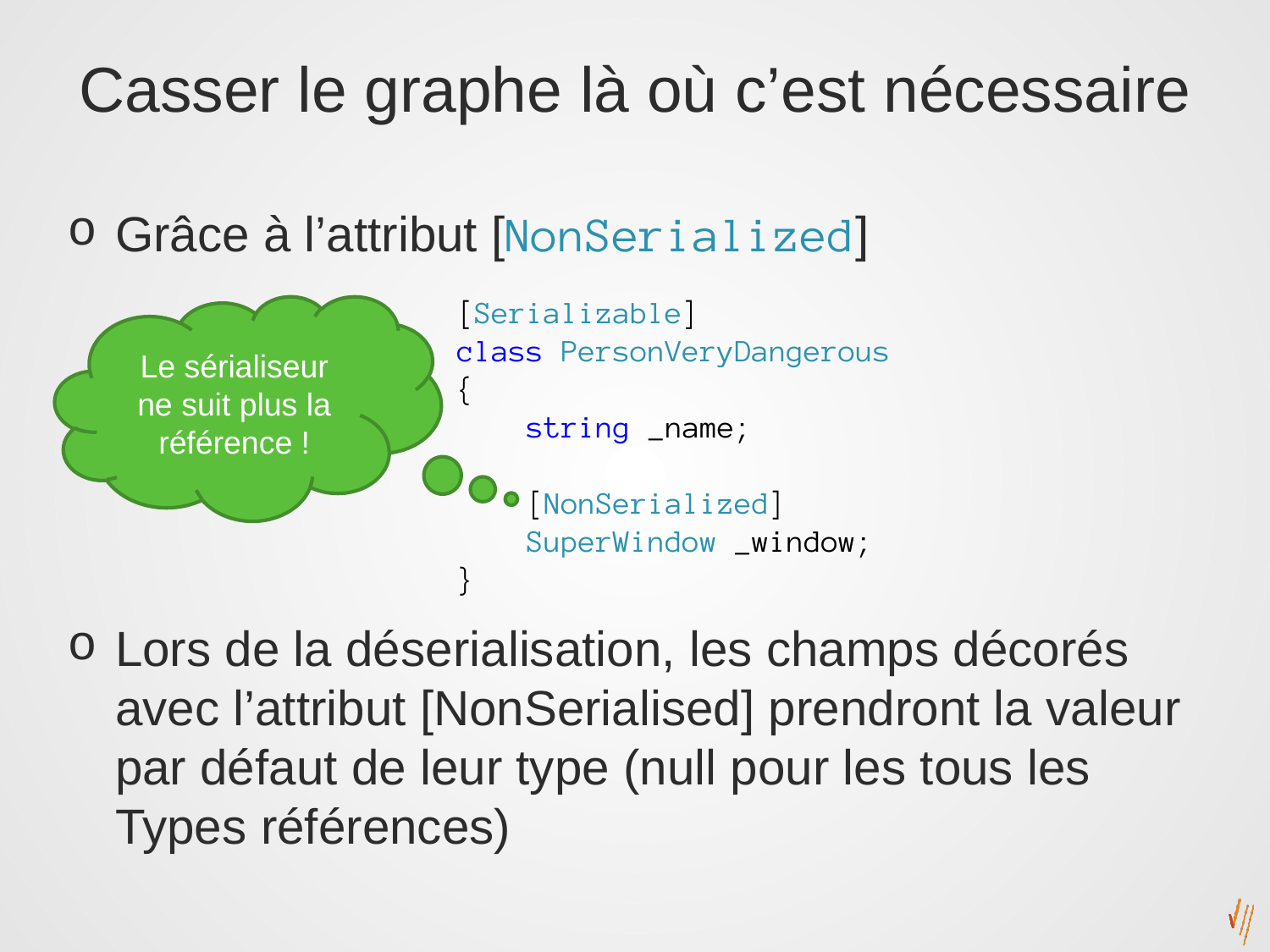

# Casser le graphe là où c’est nécessaire
Grâce à l’attribut [NonSerialized]

Lors de la déserialisation, les champs décorés avec l’attribut [NonSerialised] prendront la valeur par défaut de leur type (null pour les tous les Types références)
[Serializable]
class PersonVeryDangerous
{
    string _name;

    [NonSerialized]
    SuperWindow _window;
}
Le sérialiseur ne suit plus la référence !